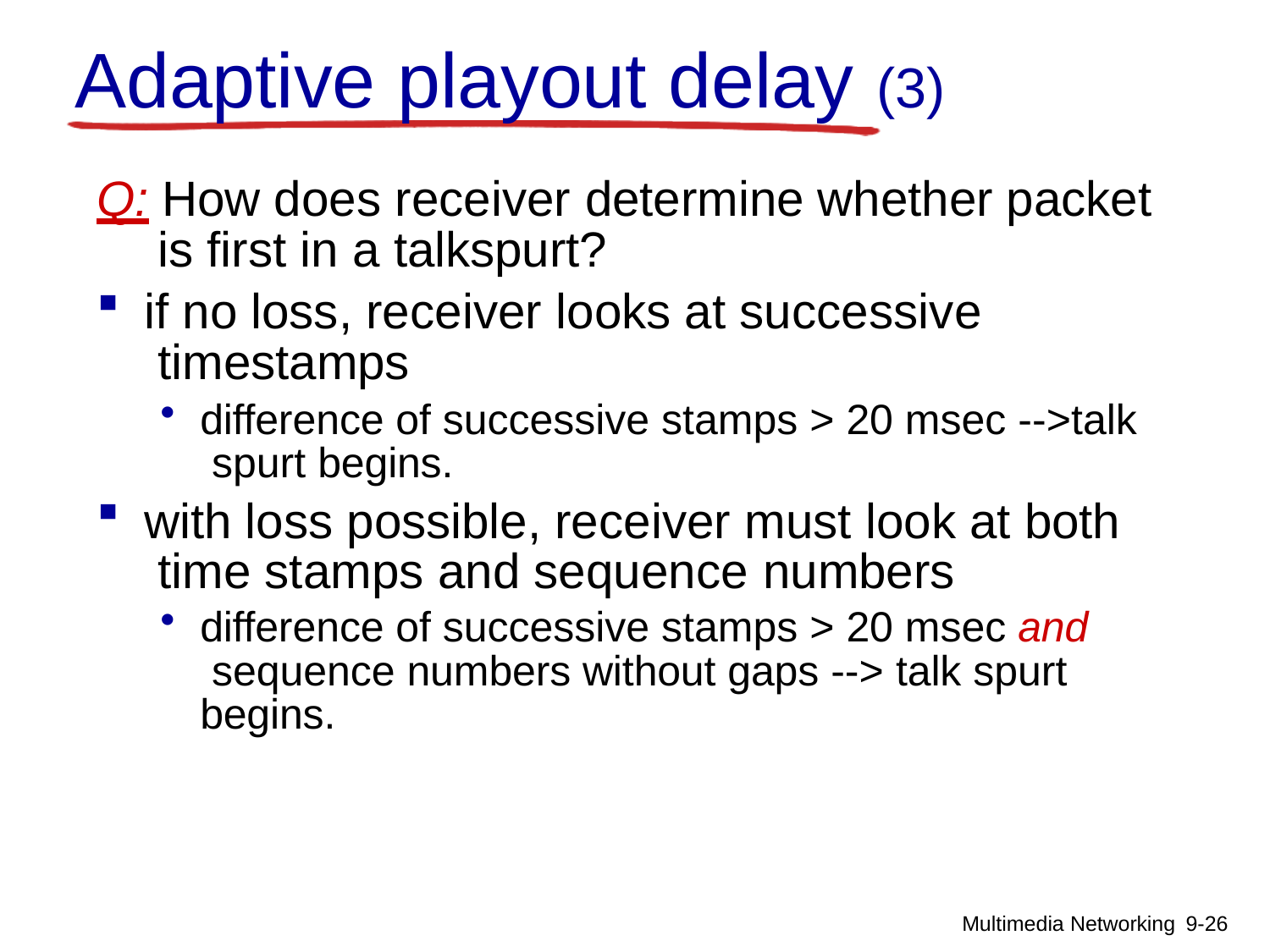

# Adaptive playout delay (3)

Q: How does receiver determine whether packet  is first in a talkspurt?
if no loss, receiver looks at successive  timestamps
difference of successive stamps > 20 msec -->talk  spurt begins.
with loss possible, receiver must look at both  time stamps and sequence numbers
difference of successive stamps > 20 msec and  sequence numbers without gaps --> talk spurt  begins.
Multimedia Networking 9-26